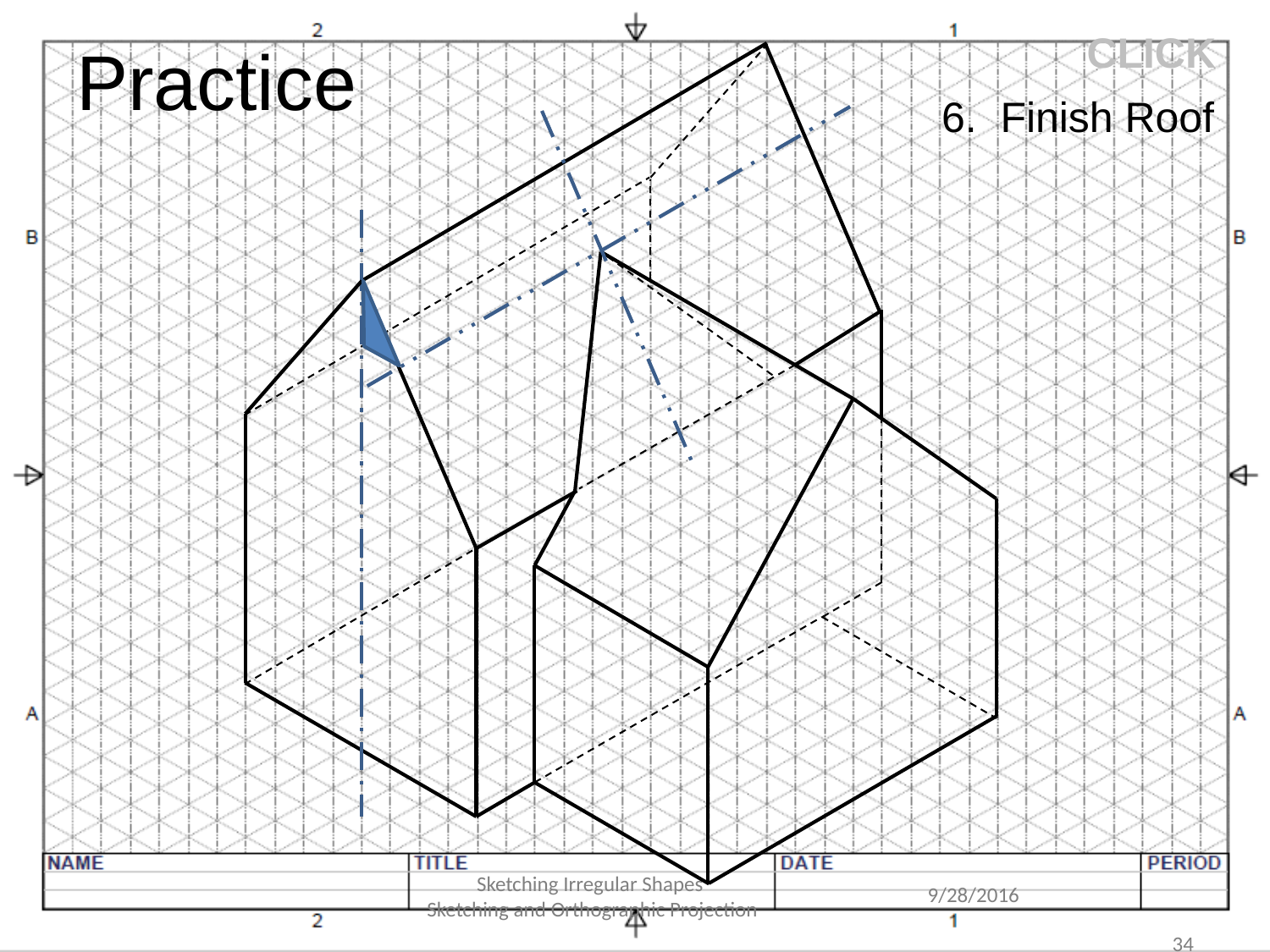

# Practice
CLICK
6.  Finish Roof

Sketching Irregular Shapes
Sketching and Orthographic Projection
9/28/2016
34